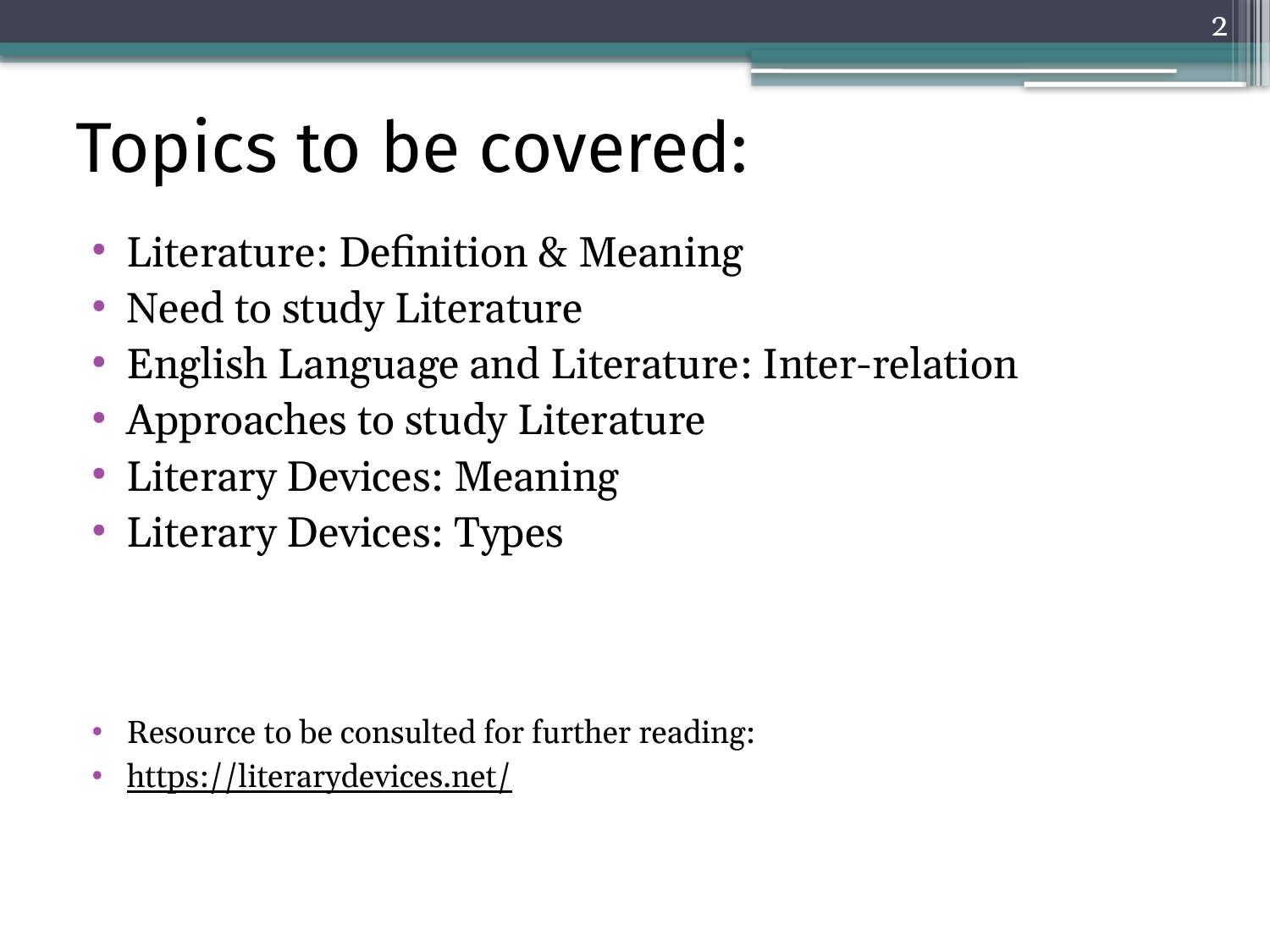

2
# Topics to be covered:
Literature: Definition & Meaning
Need to study Literature
English Language and Literature: Inter-relation
Approaches to study Literature
Literary Devices: Meaning
Literary Devices: Types

Resource to be consulted for further reading:
https://literarydevices.net/